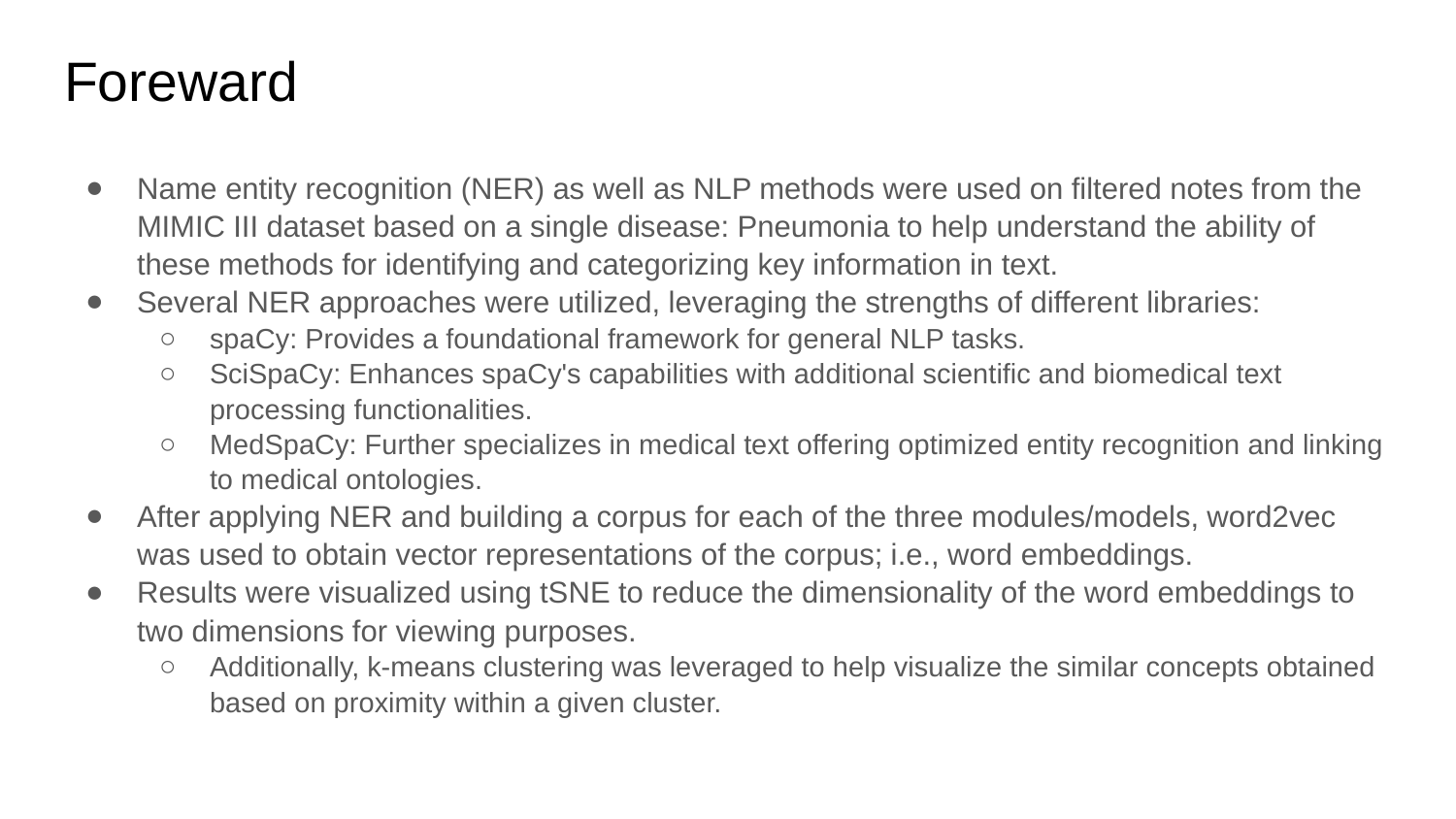

# Foreward
Name entity recognition (NER) as well as NLP methods were used on filtered notes from the MIMIC III dataset based on a single disease: Pneumonia to help understand the ability of these methods for identifying and categorizing key information in text.
Several NER approaches were utilized, leveraging the strengths of different libraries:
spaCy: Provides a foundational framework for general NLP tasks.
SciSpaCy: Enhances spaCy's capabilities with additional scientific and biomedical text processing functionalities.
MedSpaCy: Further specializes in medical text offering optimized entity recognition and linking to medical ontologies.
After applying NER and building a corpus for each of the three modules/models, word2vec was used to obtain vector representations of the corpus; i.e., word embeddings.
Results were visualized using tSNE to reduce the dimensionality of the word embeddings to two dimensions for viewing purposes.
Additionally, k-means clustering was leveraged to help visualize the similar concepts obtained based on proximity within a given cluster.